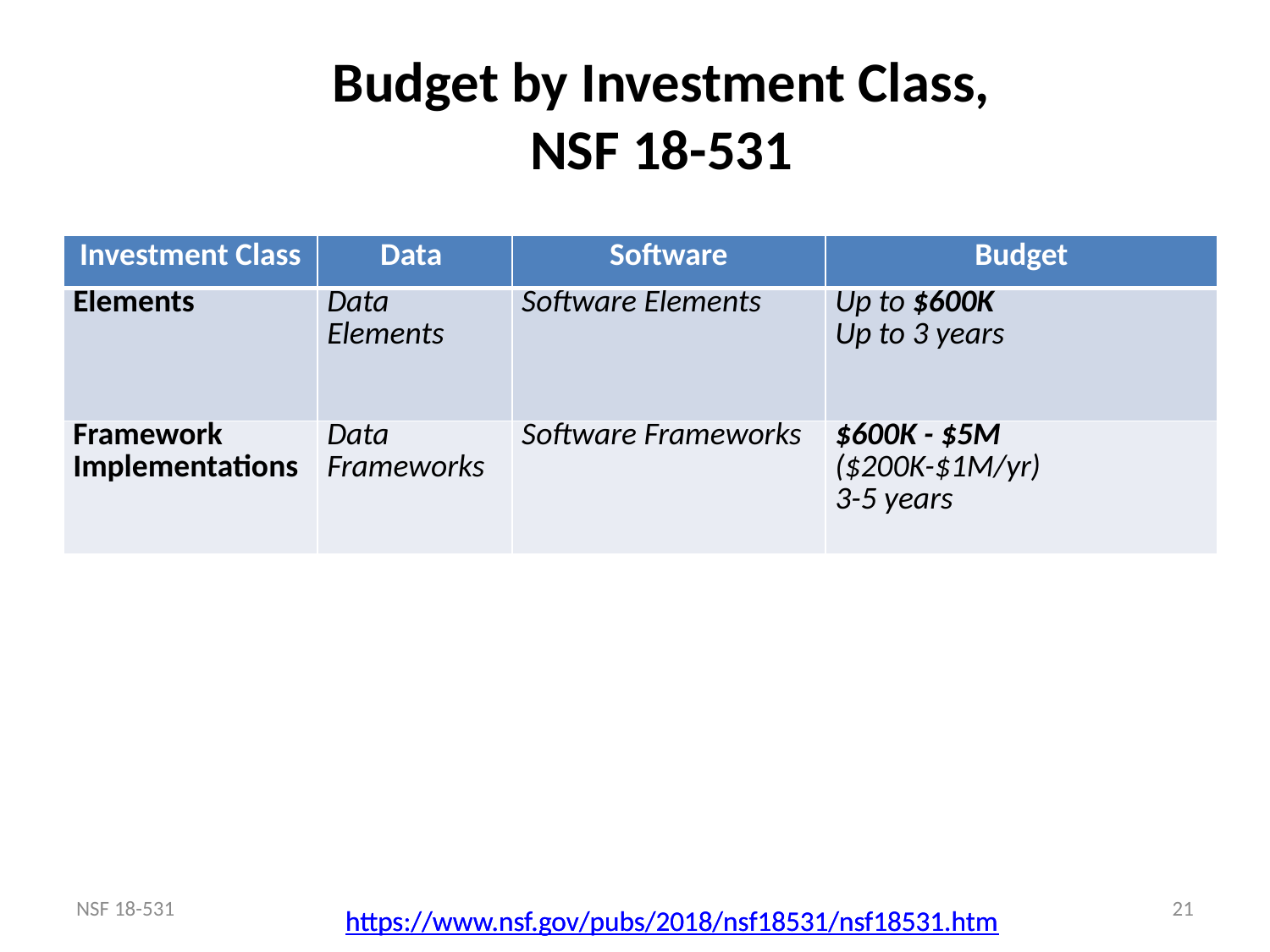

# Budget by Investment Class, NSF 18-531
| Investment Class | Data | Software | Budget |
| --- | --- | --- | --- |
| Elements | Data Elements | Software Elements | Up to $600K Up to 3 years |
| Framework Implementations | Data Frameworks | Software Frameworks | $600K - $5M ($200K-$1M/yr) 3-5 years |
|  |  |  |  |
NSF 18-531
21